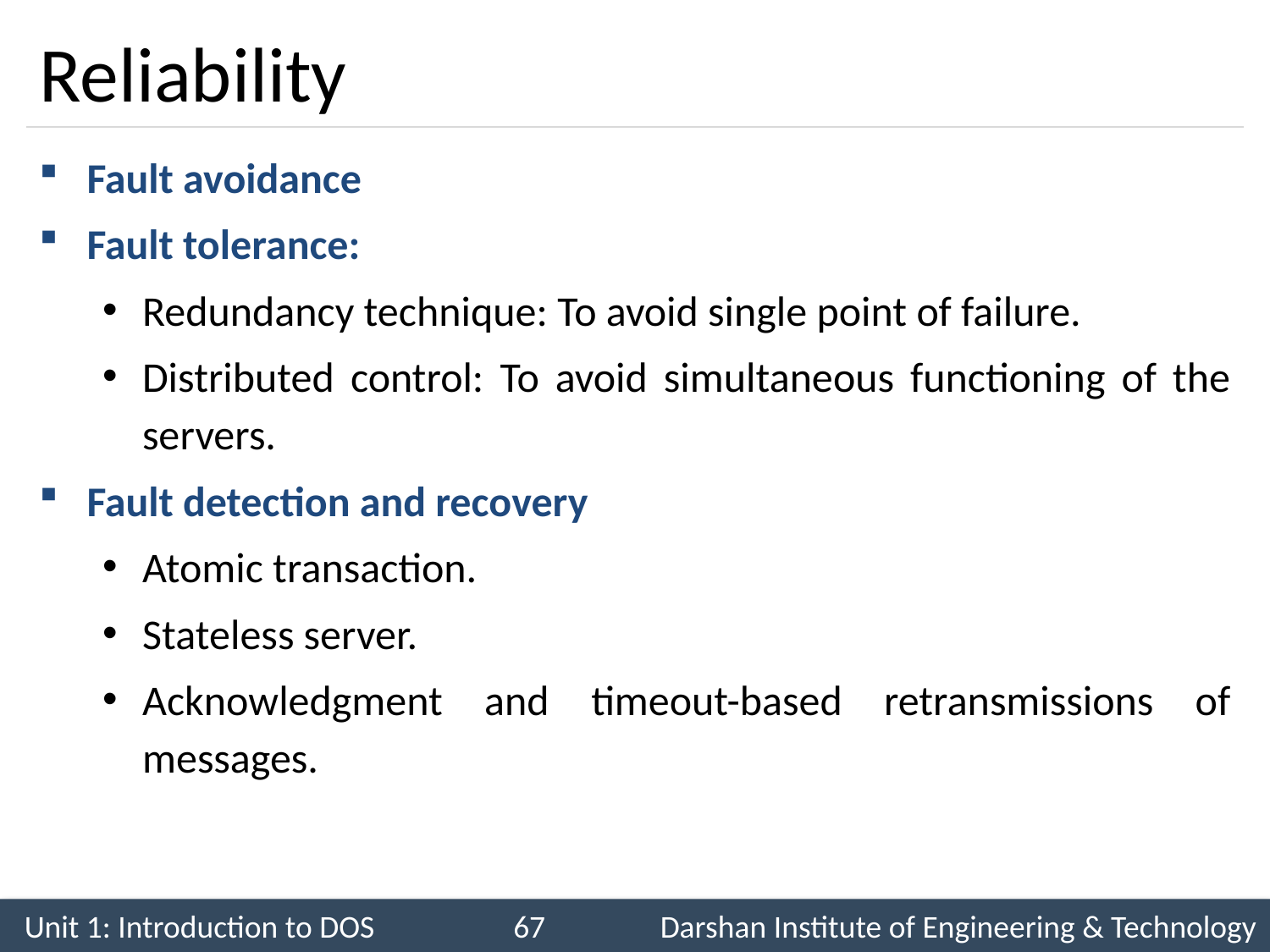

# Reliability
Fault avoidance
Fault tolerance:
Redundancy technique: To avoid single point of failure.
Distributed control: To avoid simultaneous functioning of the servers.
Fault detection and recovery
Atomic transaction.
Stateless server.
Acknowledgment and timeout-based retransmissions of messages.